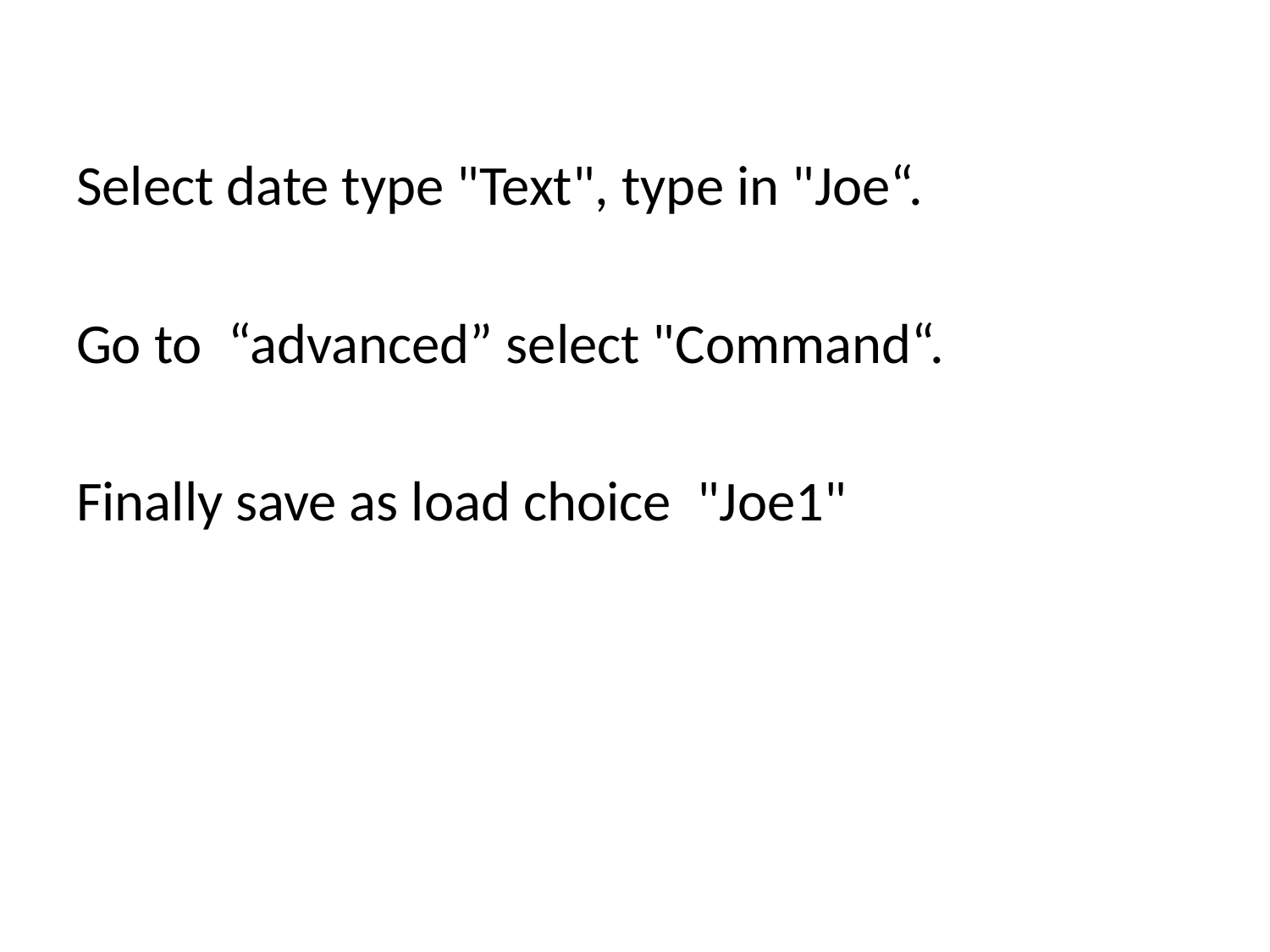

Select date type "Text", type in "Joe“.

Go to  “advanced” select "Command“.

Finally save as load choice  "Joe1"